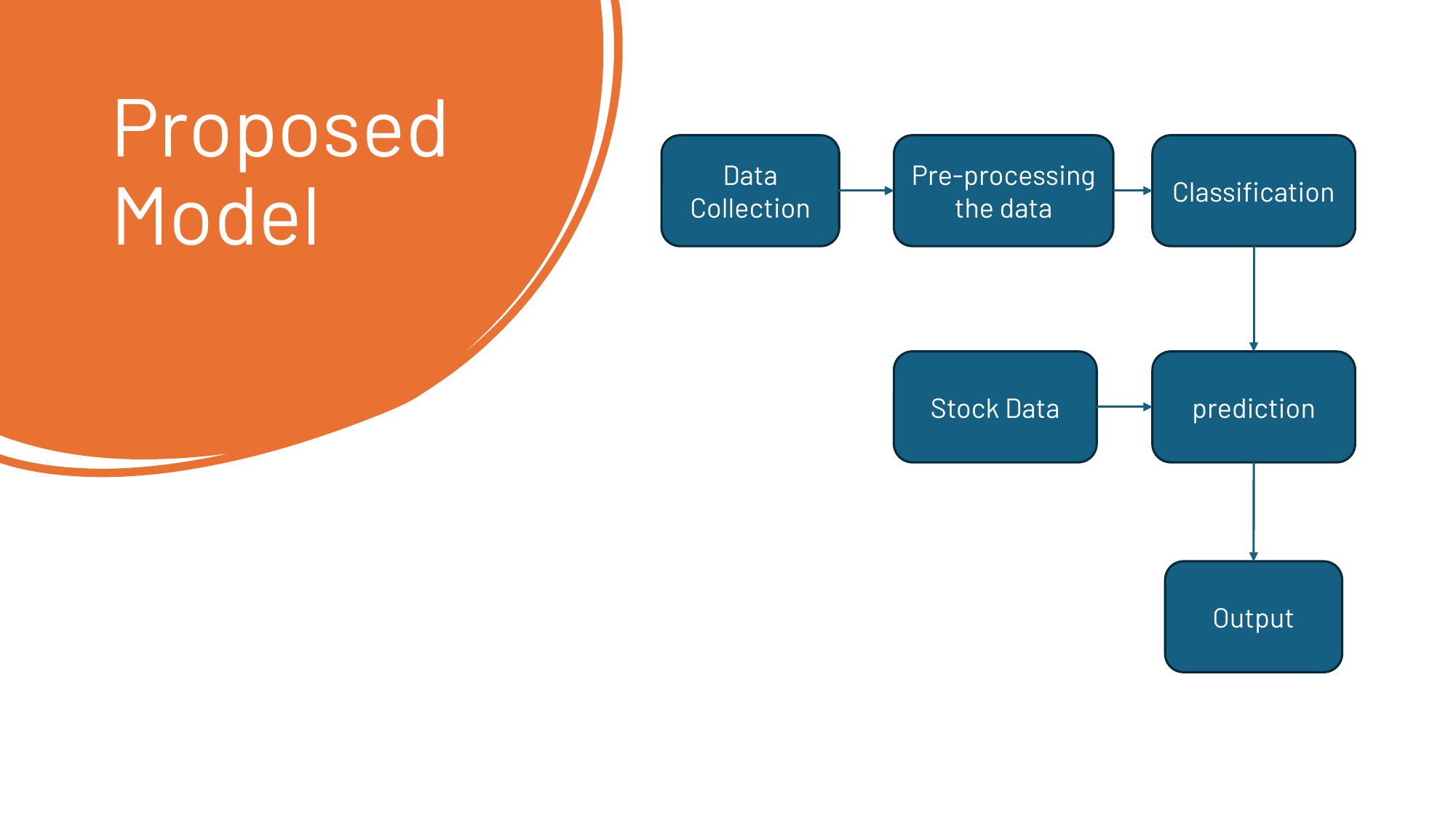

# Proposed Model
Data Collection
Pre-processing the data
Classification
Stock Data
prediction
Output